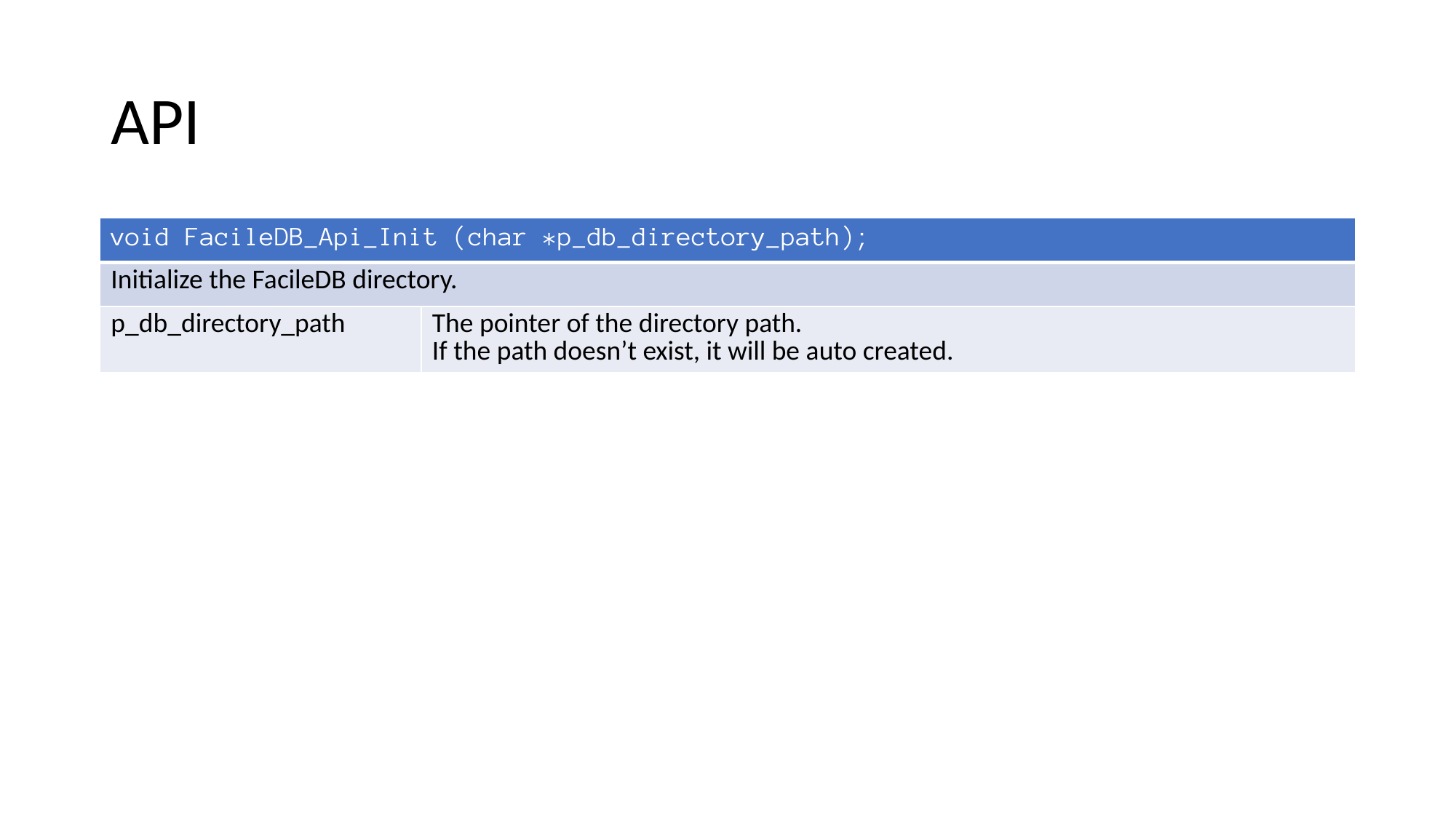

# API
| void FacileDB\_Api\_Init (char \*p\_db\_directory\_path); |  |
| --- | --- |
| Initialize the FacileDB directory. |  |
| p\_db\_directory\_path | The pointer of the directory path. If the path doesn’t exist, it will be auto created. |